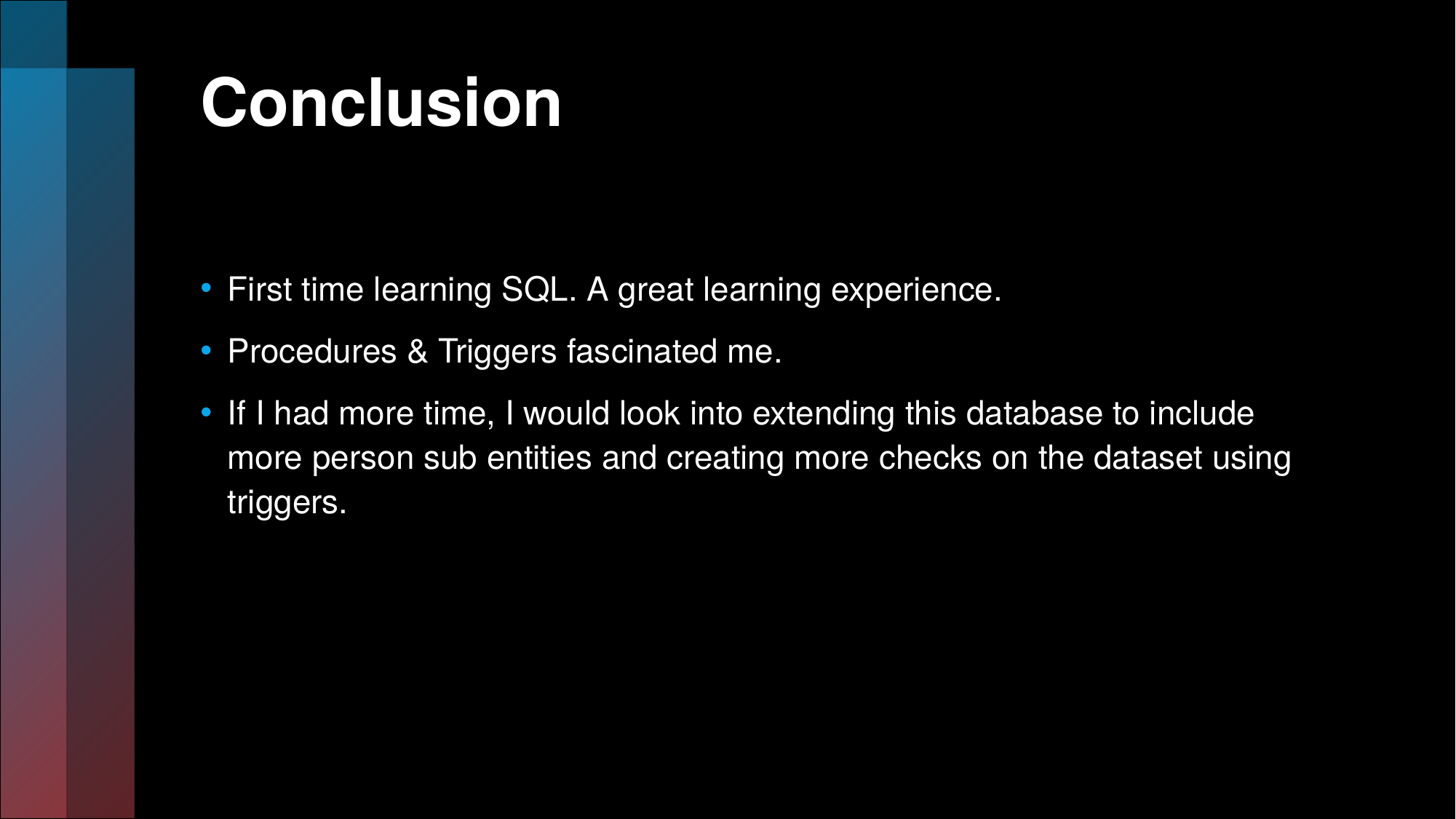

# Conclusion
First time learning SQL. A great learning experience.
Procedures & Triggers fascinated me.
If I had more time, I would look into extending this database to include more person sub entities and creating more checks on the dataset using triggers.